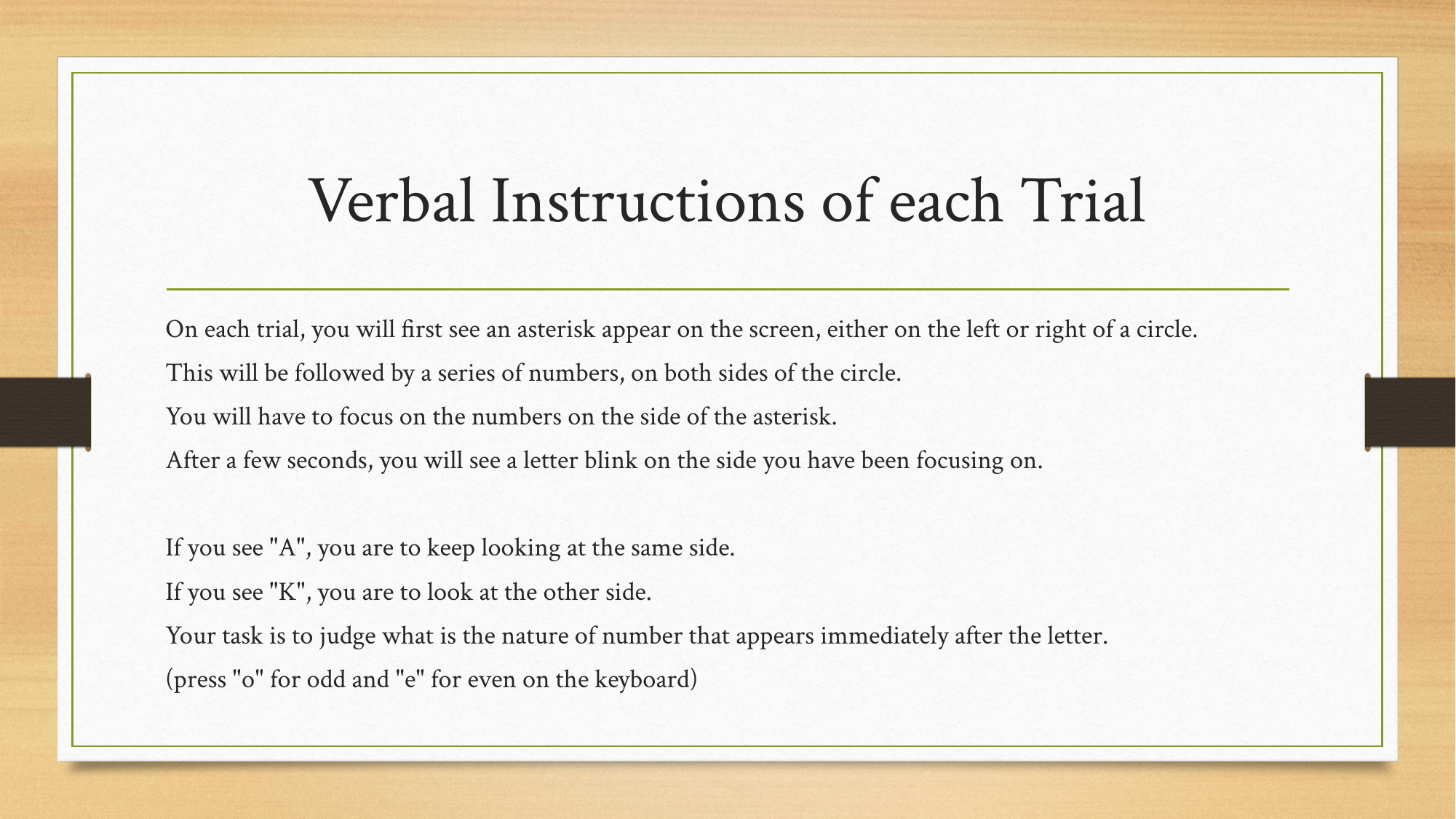

# Verbal Instructions of each Trial
On each trial, you will first see an asterisk appear on the screen, either on the left or right of a circle.
This will be followed by a series of numbers, on both sides of the circle.
You will have to focus on the numbers on the side of the asterisk.
After a few seconds, you will see a letter blink on the side you have been focusing on.

If you see "A", you are to keep looking at the same side.
If you see "K", you are to look at the other side.
Your task is to judge what is the nature of number that appears immediately after the letter.
(press "o" for odd and "e" for even on the keyboard)